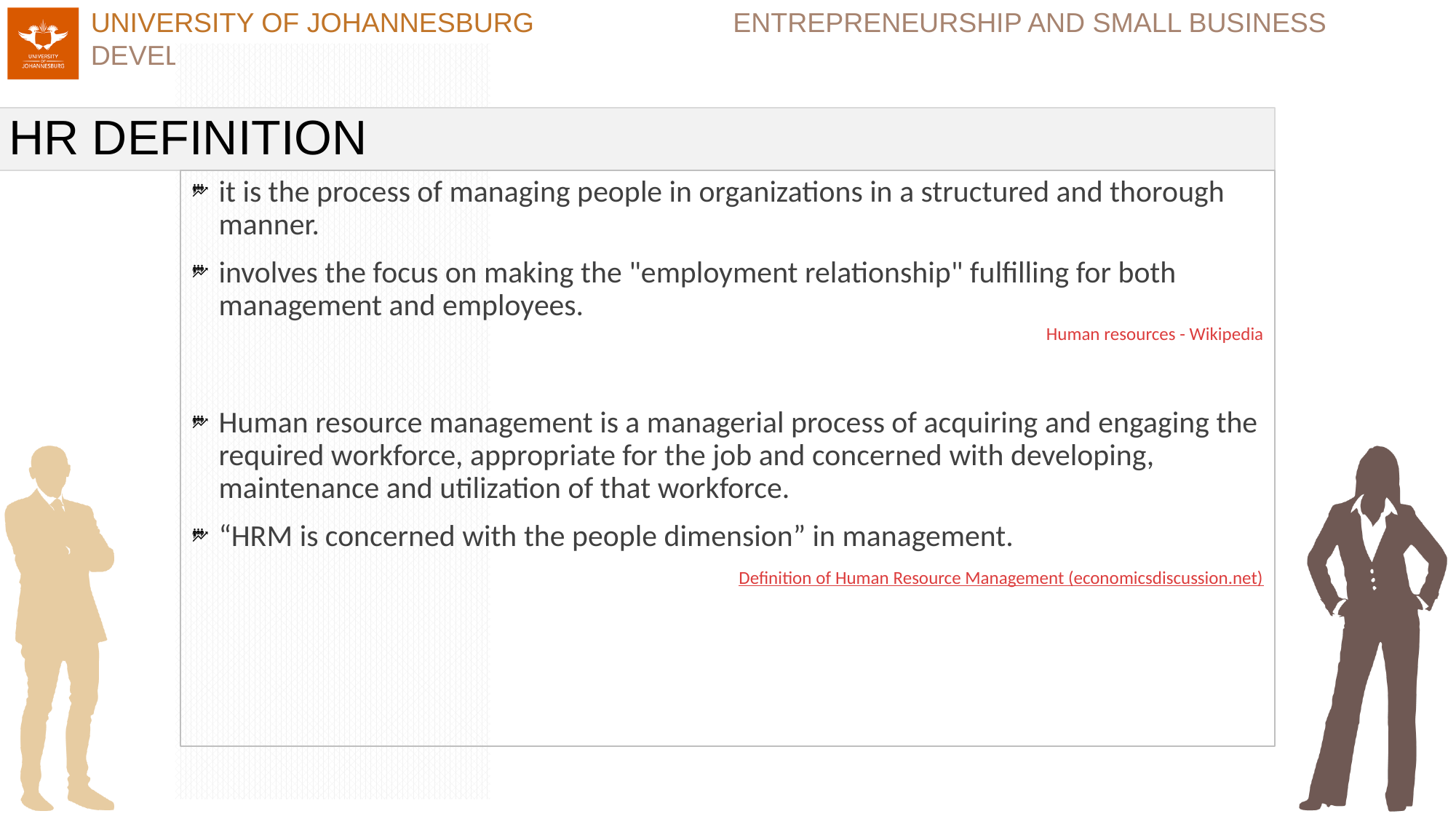

# HR DEFINITION
it is the process of managing people in organizations in a structured and thorough manner.
involves the focus on making the "employment relationship" fulfilling for both management and employees.
Human resources - Wikipedia

Human resource management is a managerial process of acquiring and engaging the required workforce, appropriate for the job and concerned with developing, maintenance and utilization of that workforce.
“HRM is concerned with the people dimension” in management.
Definition of Human Resource Management (economicsdiscussion.net)